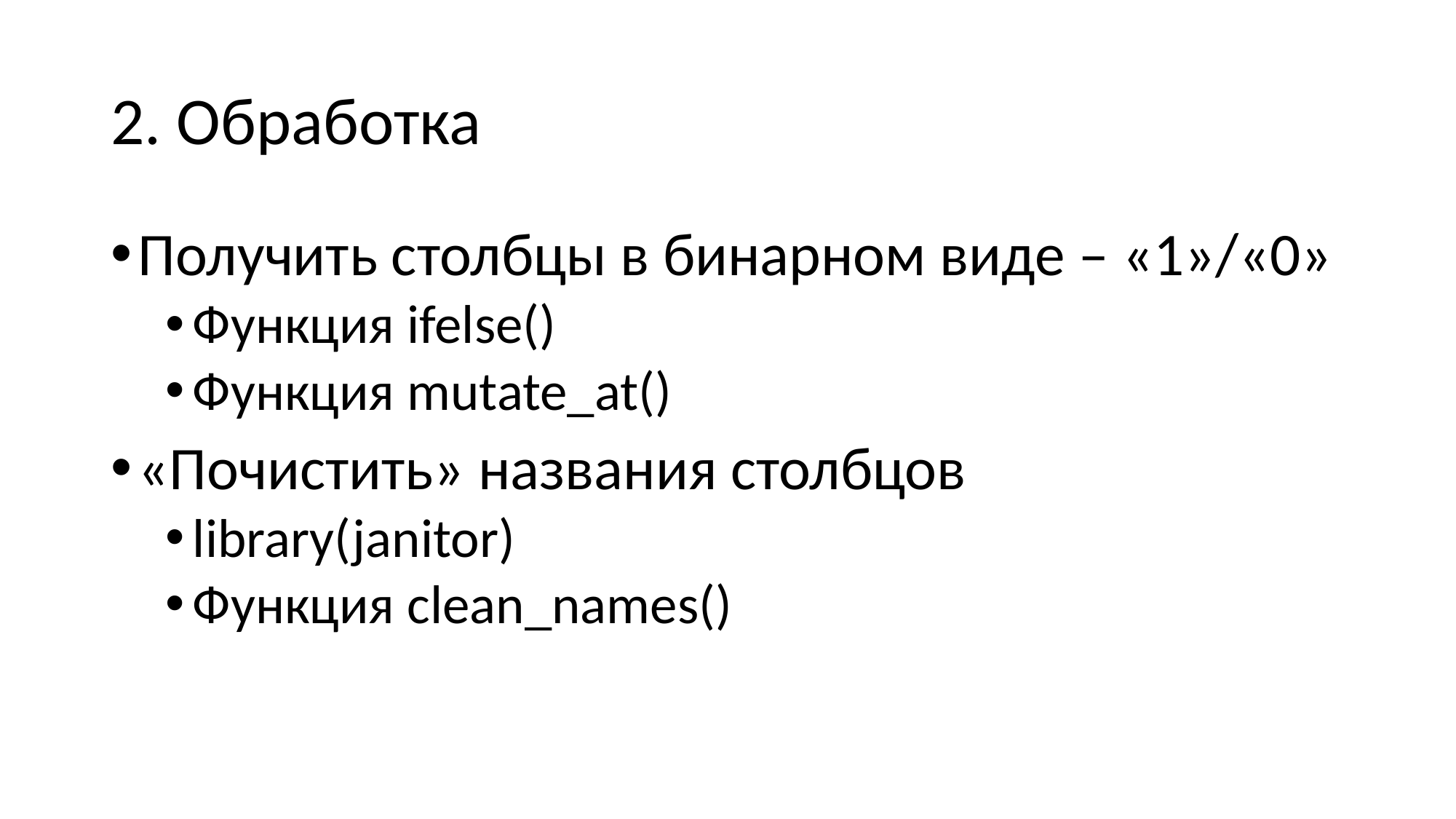

# 2. Обработка
Получить столбцы в бинарном виде – «1»/«0»
Функция ifelse()
Функция mutate_at()
«Почистить» названия столбцов
library(janitor)
Функция clean_names()